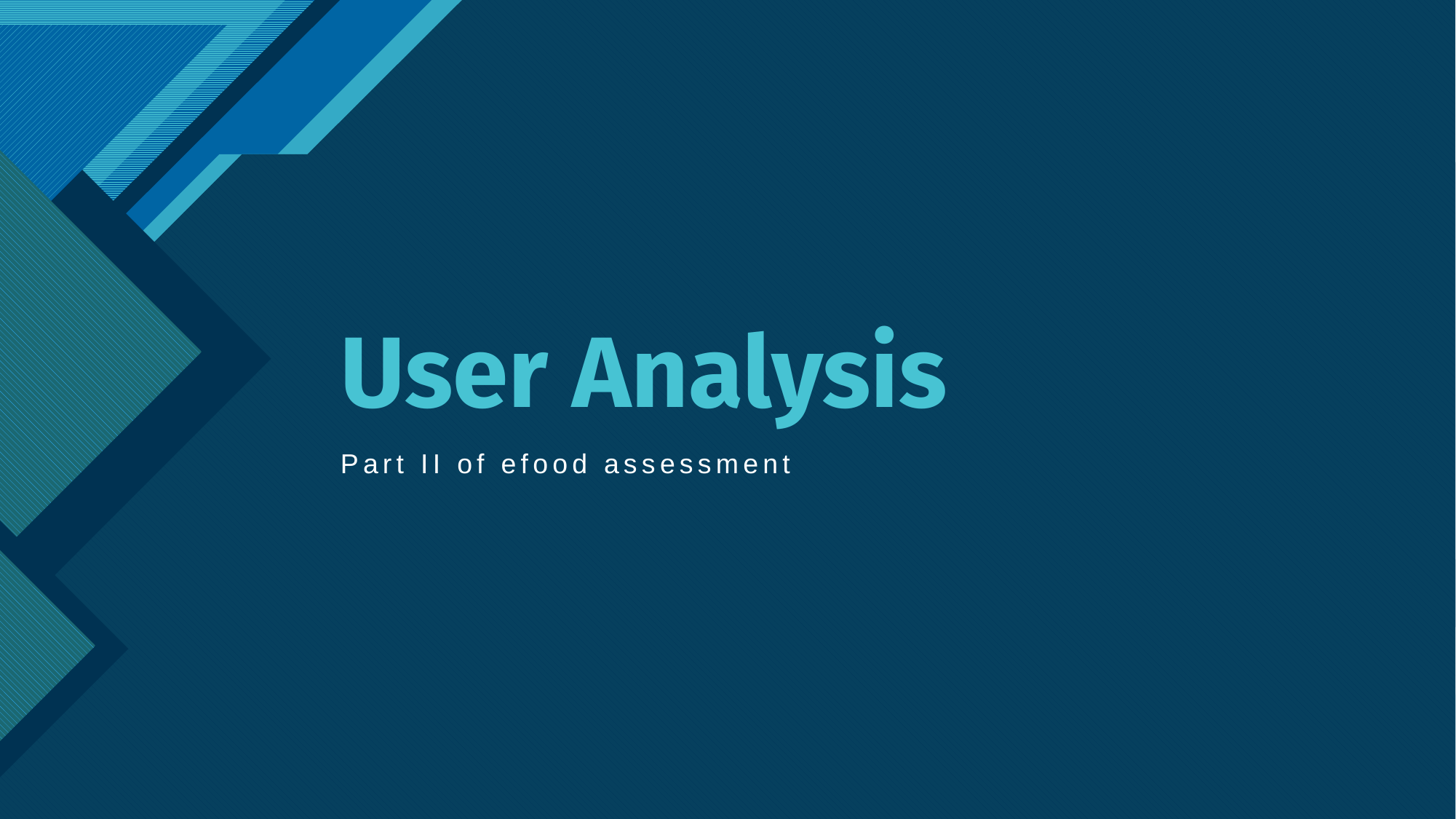

# User Analysis
Part II of efood assessment